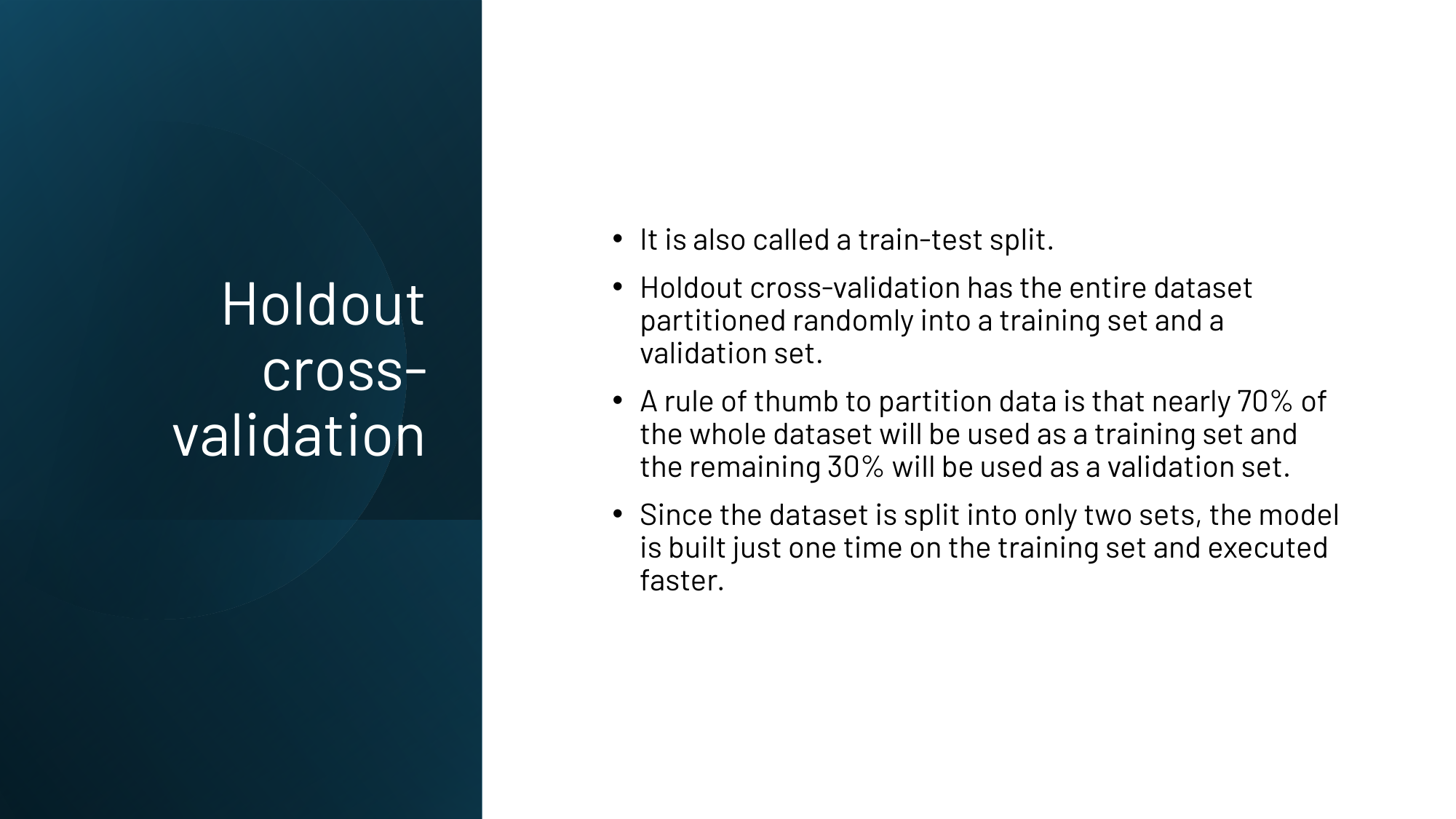

# Holdout cross-validation

It is also called a train-test split.
Holdout cross-validation has the entire dataset partitioned randomly into a training set and a validation set.
A rule of thumb to partition data is that nearly 70% of the whole dataset will be used as a training set and the remaining 30% will be used as a validation set.
Since the dataset is split into only two sets, the model is built just one time on the training set and executed faster.